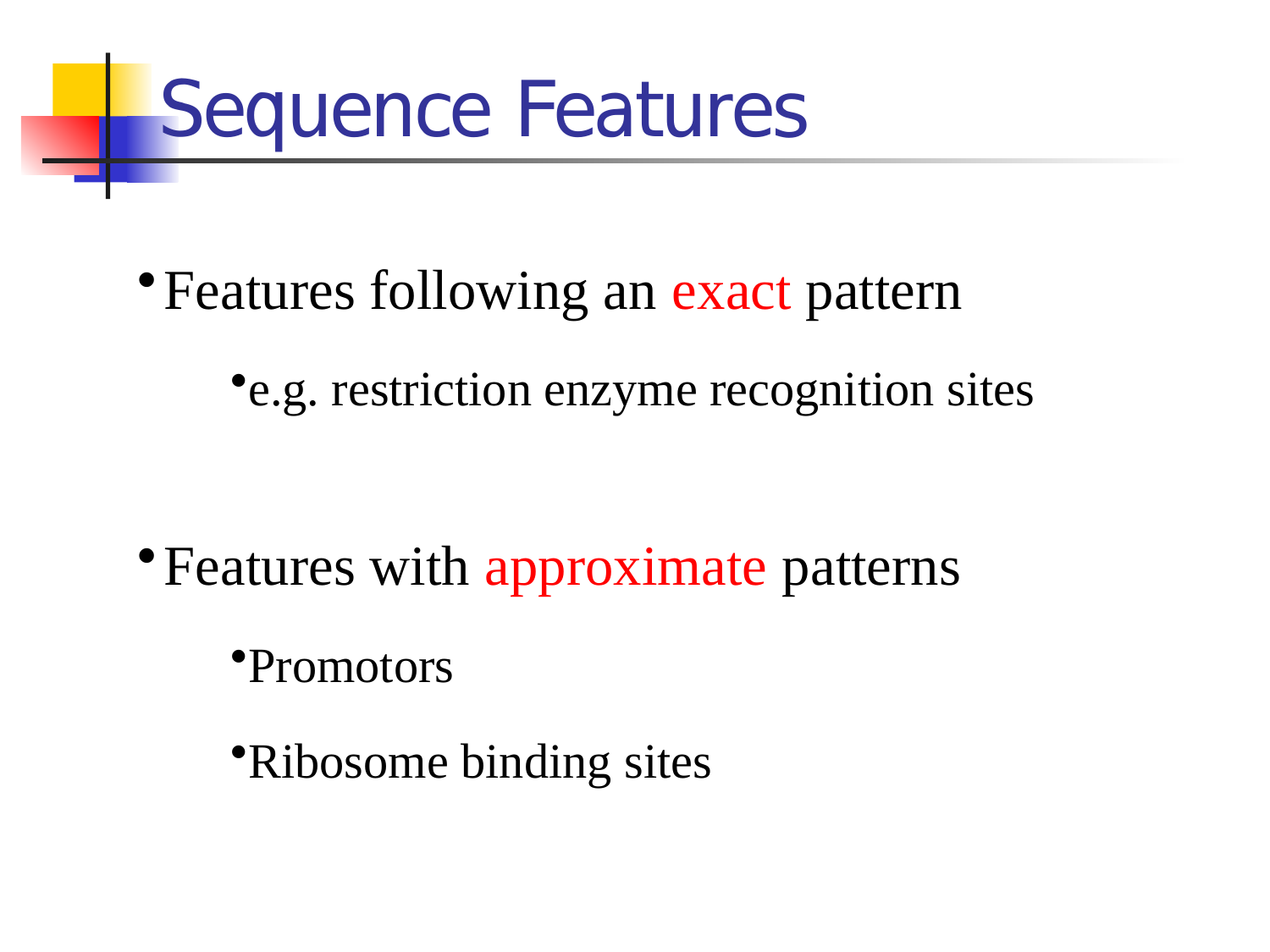

# Sequence Features
Features following an exact pattern
e.g. restriction enzyme recognition sites
Features with approximate patterns
Promotors
Ribosome binding sites